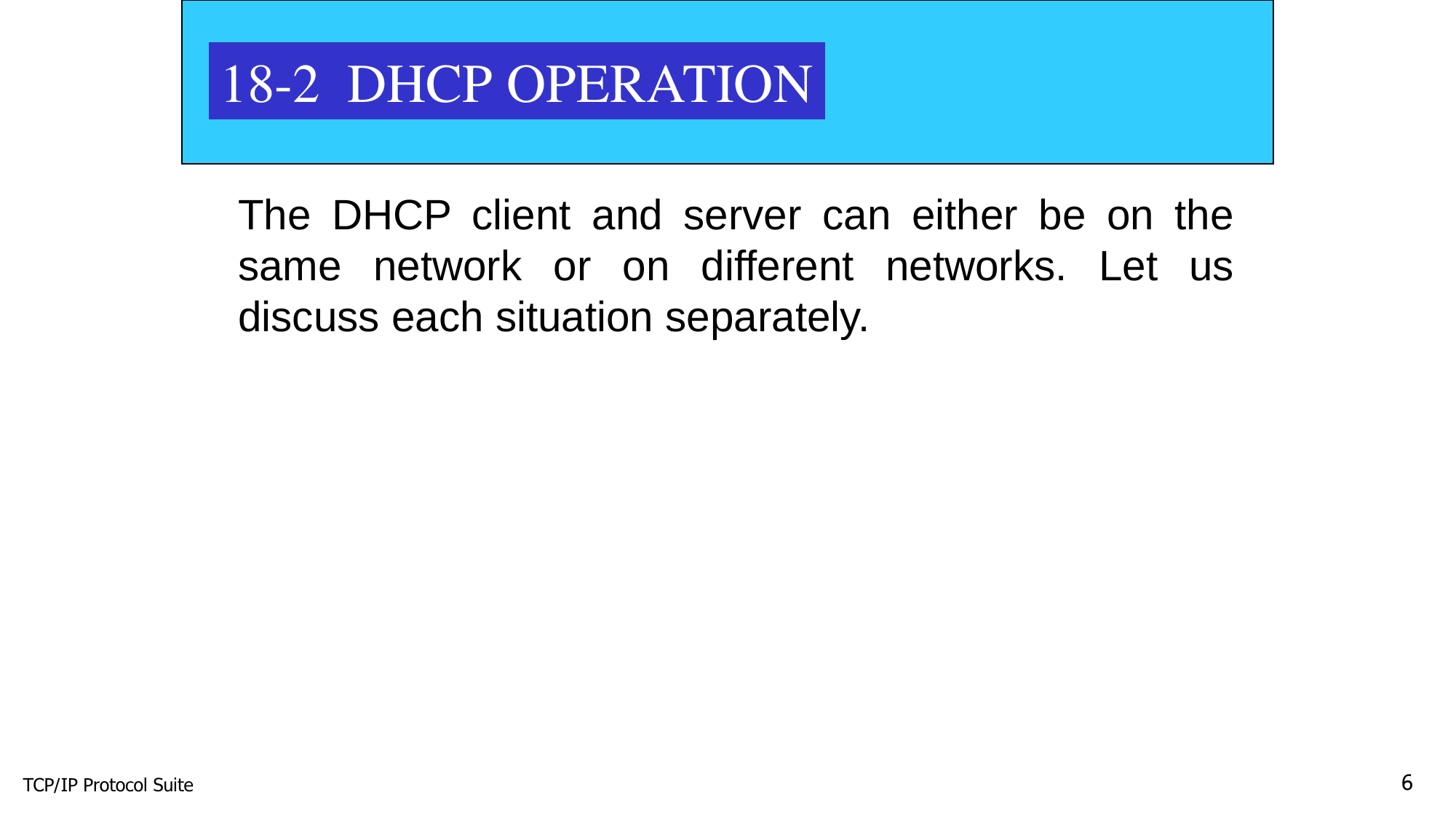

18-2  DHCP OPERATION
The DHCP client and server can either be on the same network or on different networks. Let us discuss each situation separately.
6
TCP/IP Protocol Suite